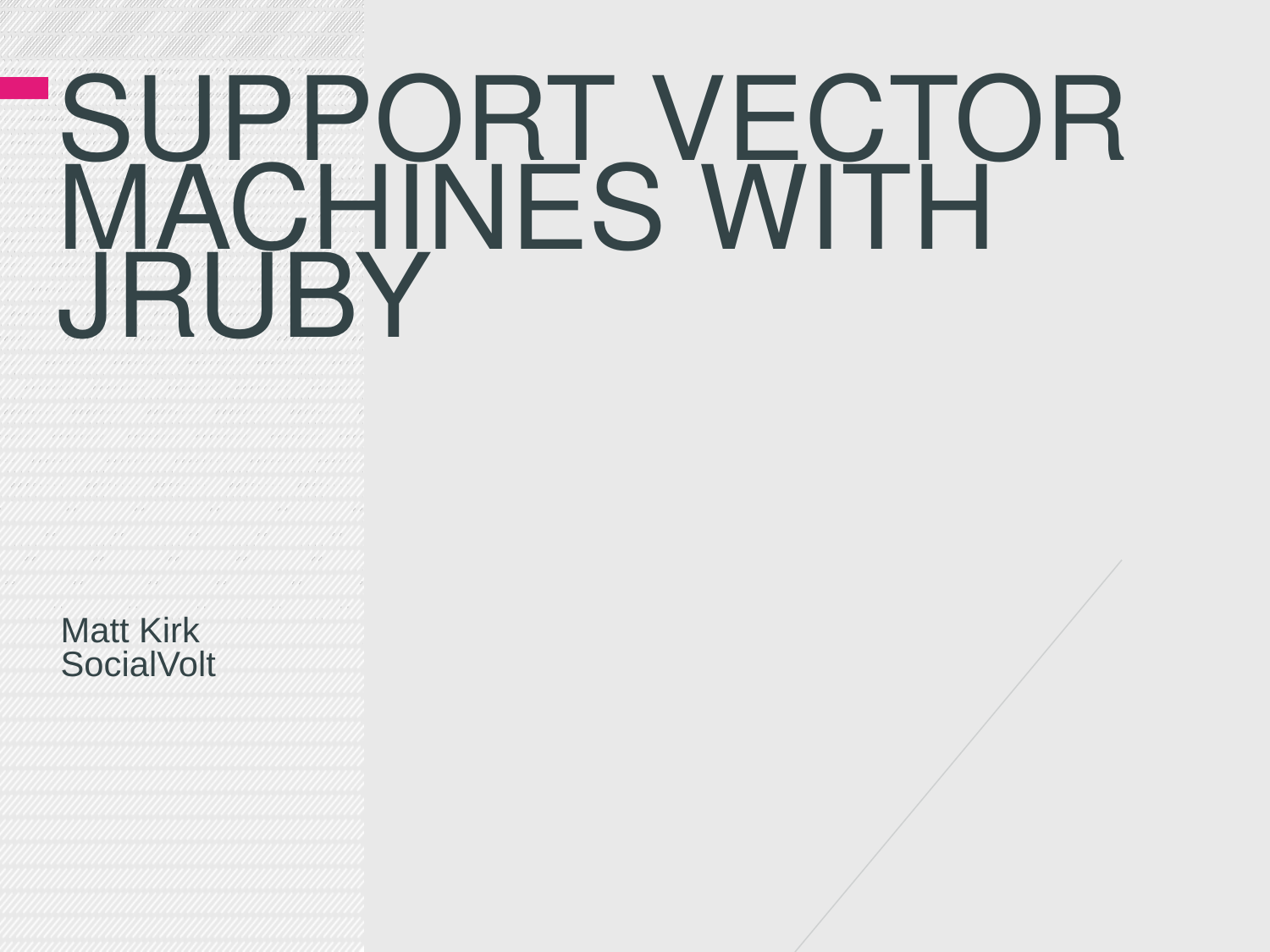

# Support Vector Machines With JRUBY
Matt Kirk
SocialVolt